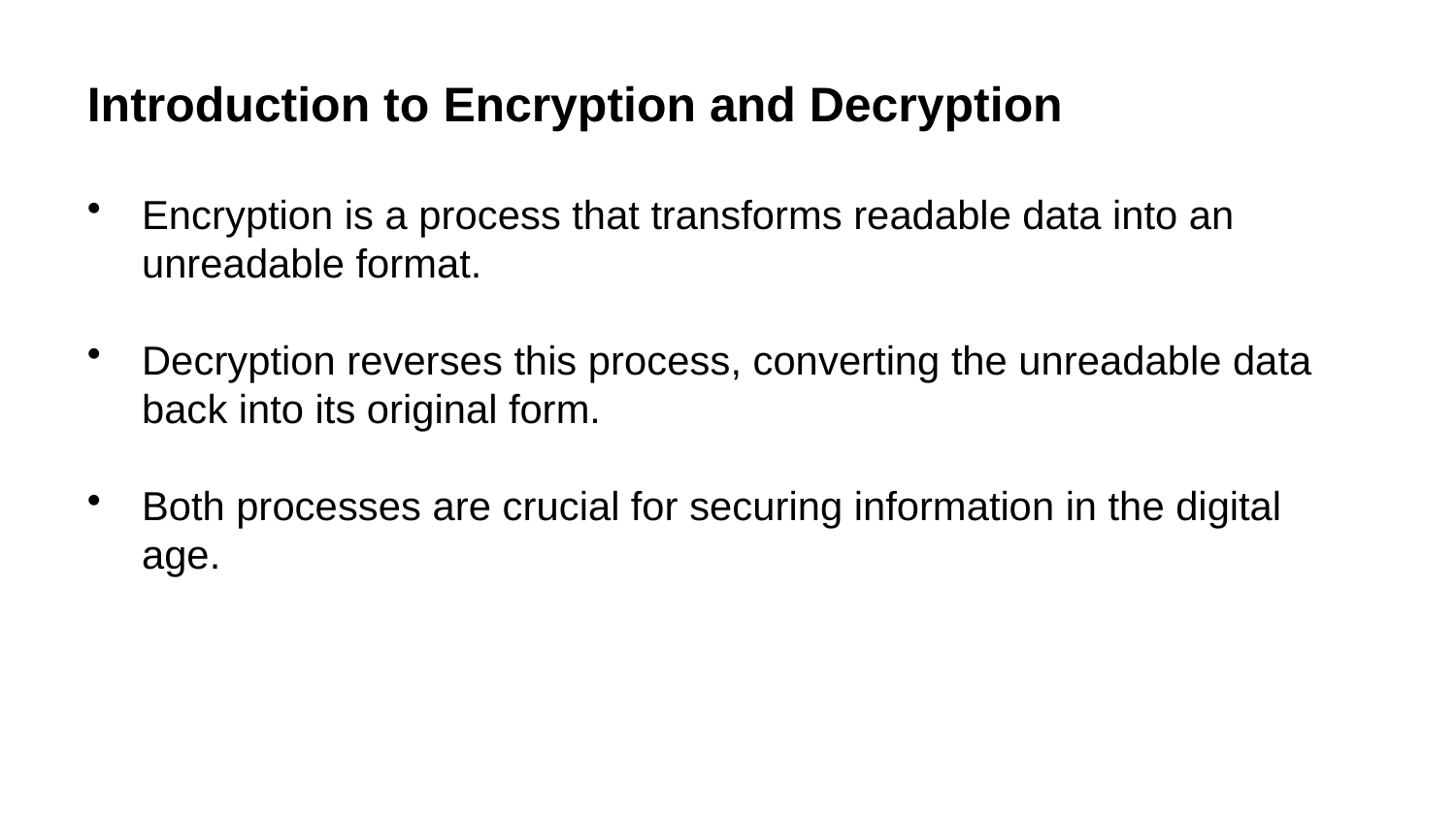

Introduction to Encryption and Decryption
Encryption is a process that transforms readable data into an unreadable format.

Decryption reverses this process, converting the unreadable data back into its original form.

Both processes are crucial for securing information in the digital age.